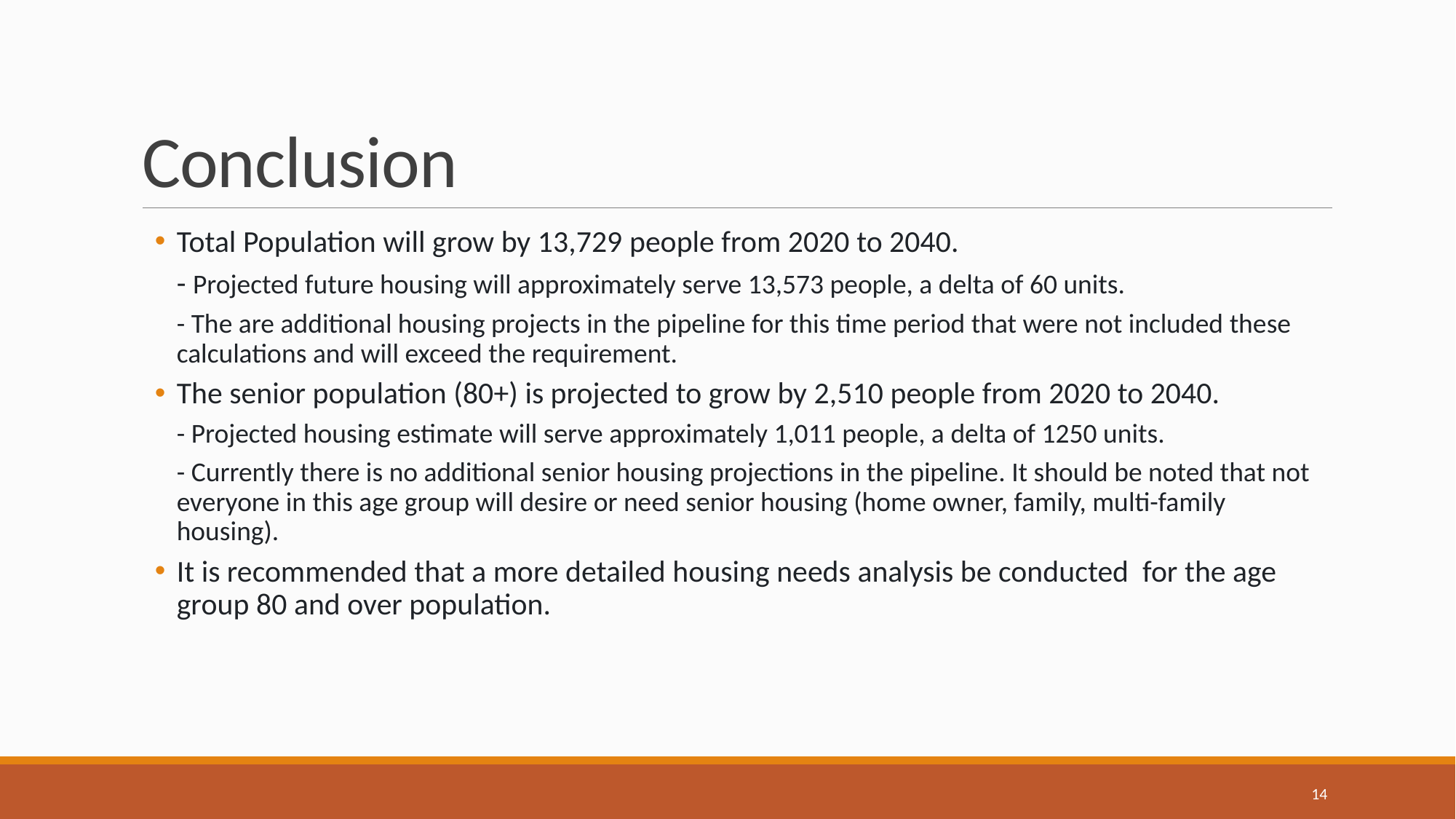

# Conclusion
Total Population will grow by 13,729 people from 2020 to 2040.
- Projected future housing will approximately serve 13,573 people, a delta of 60 units.
- The are additional housing projects in the pipeline for this time period that were not included these calculations and will exceed the requirement.
The senior population (80+) is projected to grow by 2,510 people from 2020 to 2040.
- Projected housing estimate will serve approximately 1,011 people, a delta of 1250 units.
- Currently there is no additional senior housing projections in the pipeline. It should be noted that not everyone in this age group will desire or need senior housing (home owner, family, multi-family housing).
It is recommended that a more detailed housing needs analysis be conducted  for the age group 80 and over population.

14